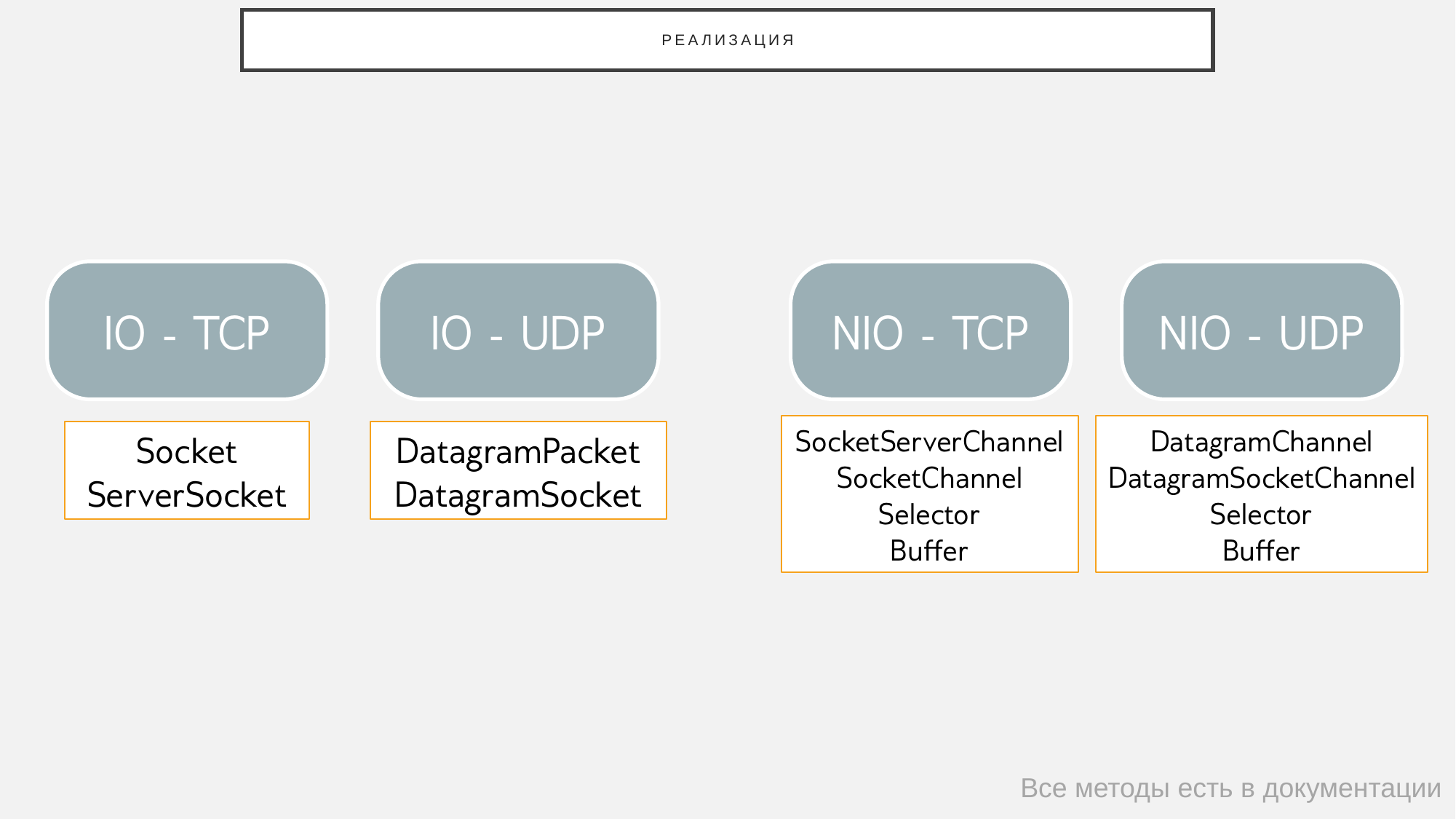

# Реализация
IO - TCP
IO - UDP
NIO - TCP
NIO - UDP
SocketServerChannel
SocketChannel
Selector
Buffer
DatagramChannel
DatagramSocketChannel
Selector
Buffer
DatagramPacket
DatagramSocket
Socket
ServerSocket
Все методы есть в документации